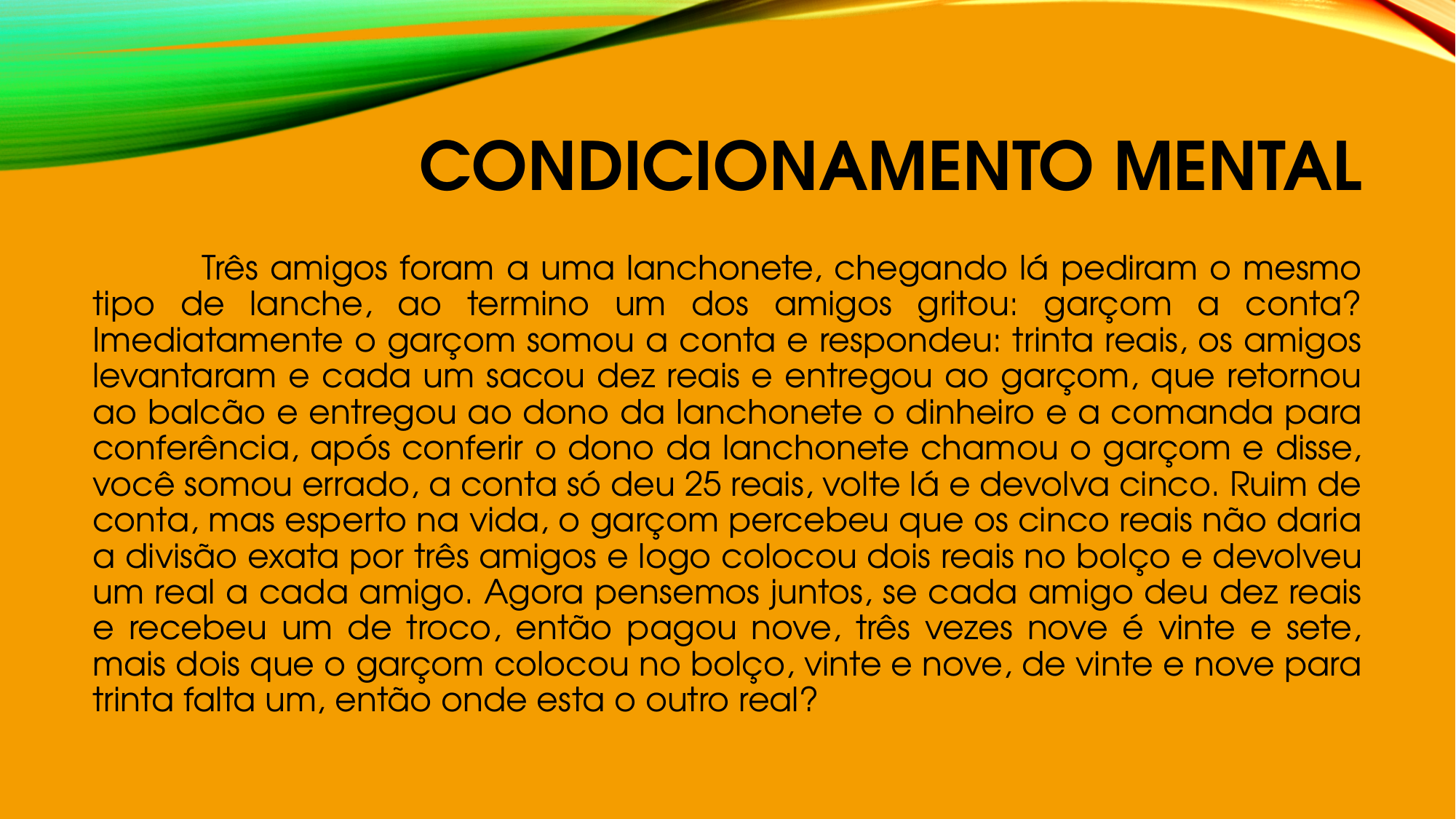

# Condicionamento mental
	Três amigos foram a uma lanchonete, chegando lá pediram o mesmo tipo de lanche, ao termino um dos amigos gritou: garçom a conta? Imediatamente o garçom somou a conta e respondeu: trinta reais, os amigos levantaram e cada um sacou dez reais e entregou ao garçom, que retornou ao balcão e entregou ao dono da lanchonete o dinheiro e a comanda para conferência, após conferir o dono da lanchonete chamou o garçom e disse, você somou errado, a conta só deu 25 reais, volte lá e devolva cinco. Ruim de conta, mas esperto na vida, o garçom percebeu que os cinco reais não daria a divisão exata por três amigos e logo colocou dois reais no bolço e devolveu um real a cada amigo. Agora pensemos juntos, se cada amigo deu dez reais e recebeu um de troco, então pagou nove, três vezes nove é vinte e sete, mais dois que o garçom colocou no bolço, vinte e nove, de vinte e nove para trinta falta um, então onde esta o outro real?